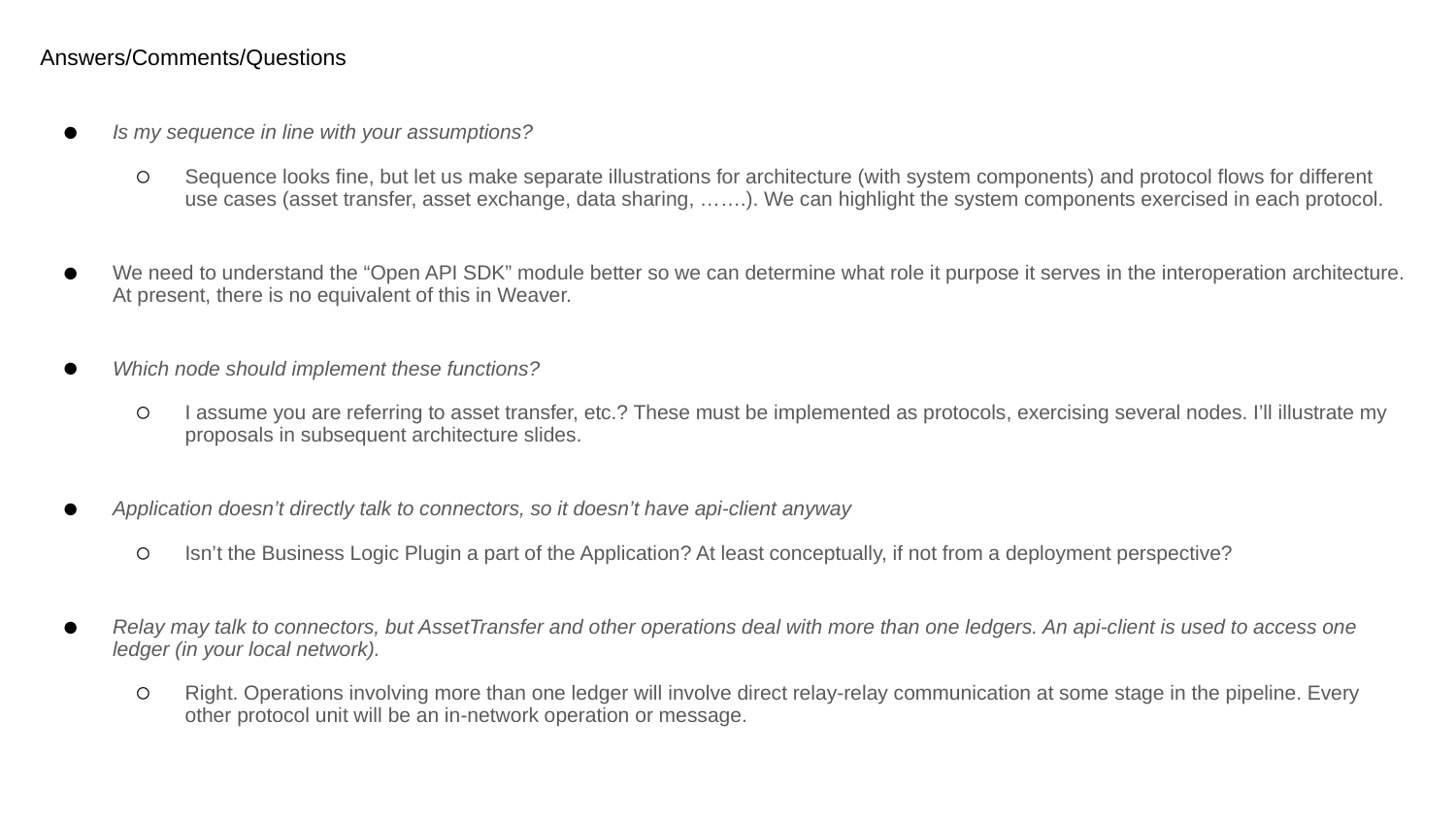

# Answers/Comments/Questions
Is my sequence in line with your assumptions?
Sequence looks fine, but let us make separate illustrations for architecture (with system components) and protocol flows for different use cases (asset transfer, asset exchange, data sharing, …….). We can highlight the system components exercised in each protocol.

We need to understand the “Open API SDK” module better so we can determine what role it purpose it serves in the interoperation architecture. At present, there is no equivalent of this in Weaver.

Which node should implement these functions?
I assume you are referring to asset transfer, etc.? These must be implemented as protocols, exercising several nodes. I’ll illustrate my proposals in subsequent architecture slides.

Application doesn’t directly talk to connectors, so it doesn’t have api-client anyway
Isn’t the Business Logic Plugin a part of the Application? At least conceptually, if not from a deployment perspective?

Relay may talk to connectors, but AssetTransfer and other operations deal with more than one ledgers. An api-client is used to access one ledger (in your local network).
Right. Operations involving more than one ledger will involve direct relay-relay communication at some stage in the pipeline. Every other protocol unit will be an in-network operation or message.